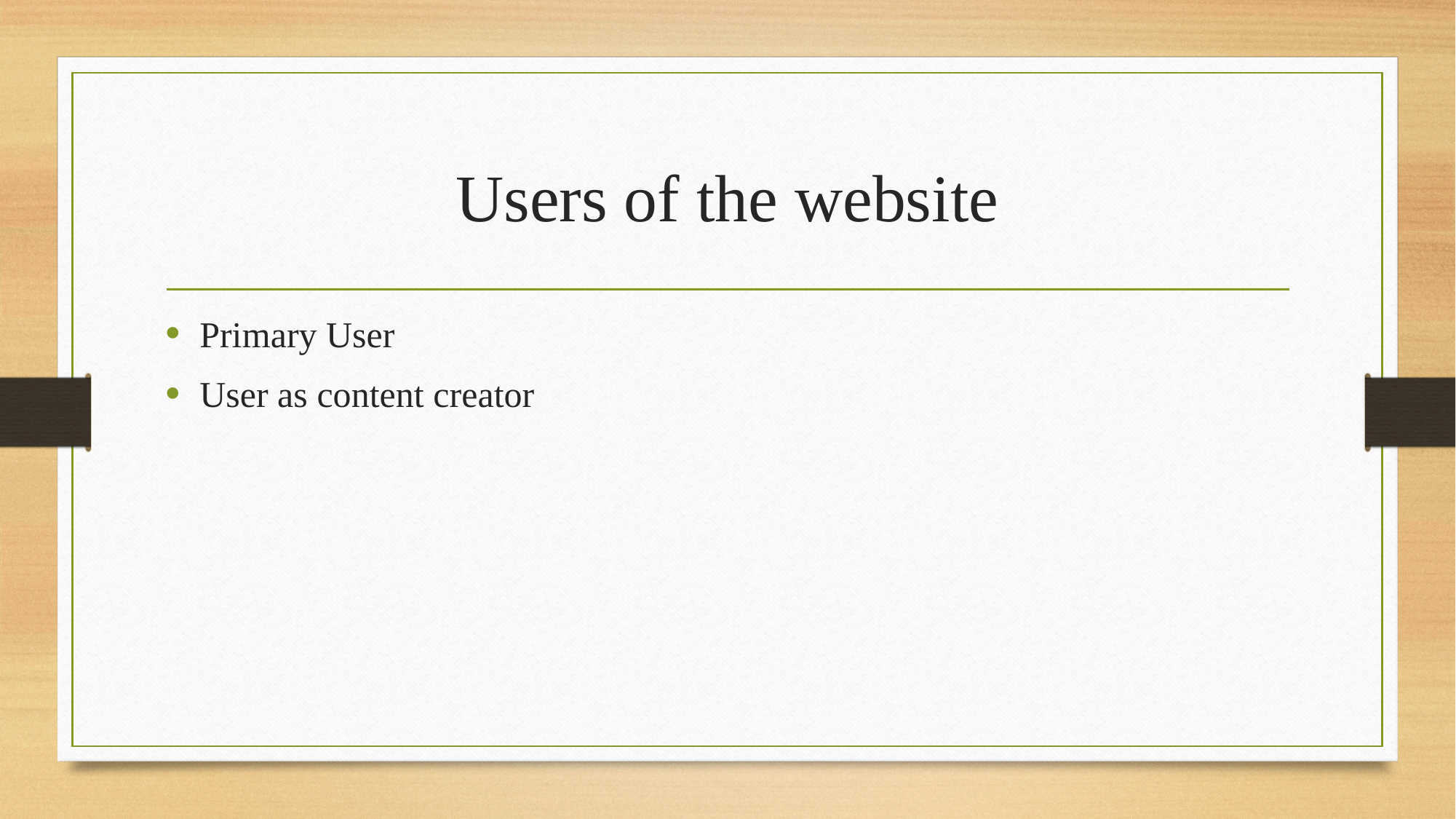

# Users of the website
Primary User
User as content creator